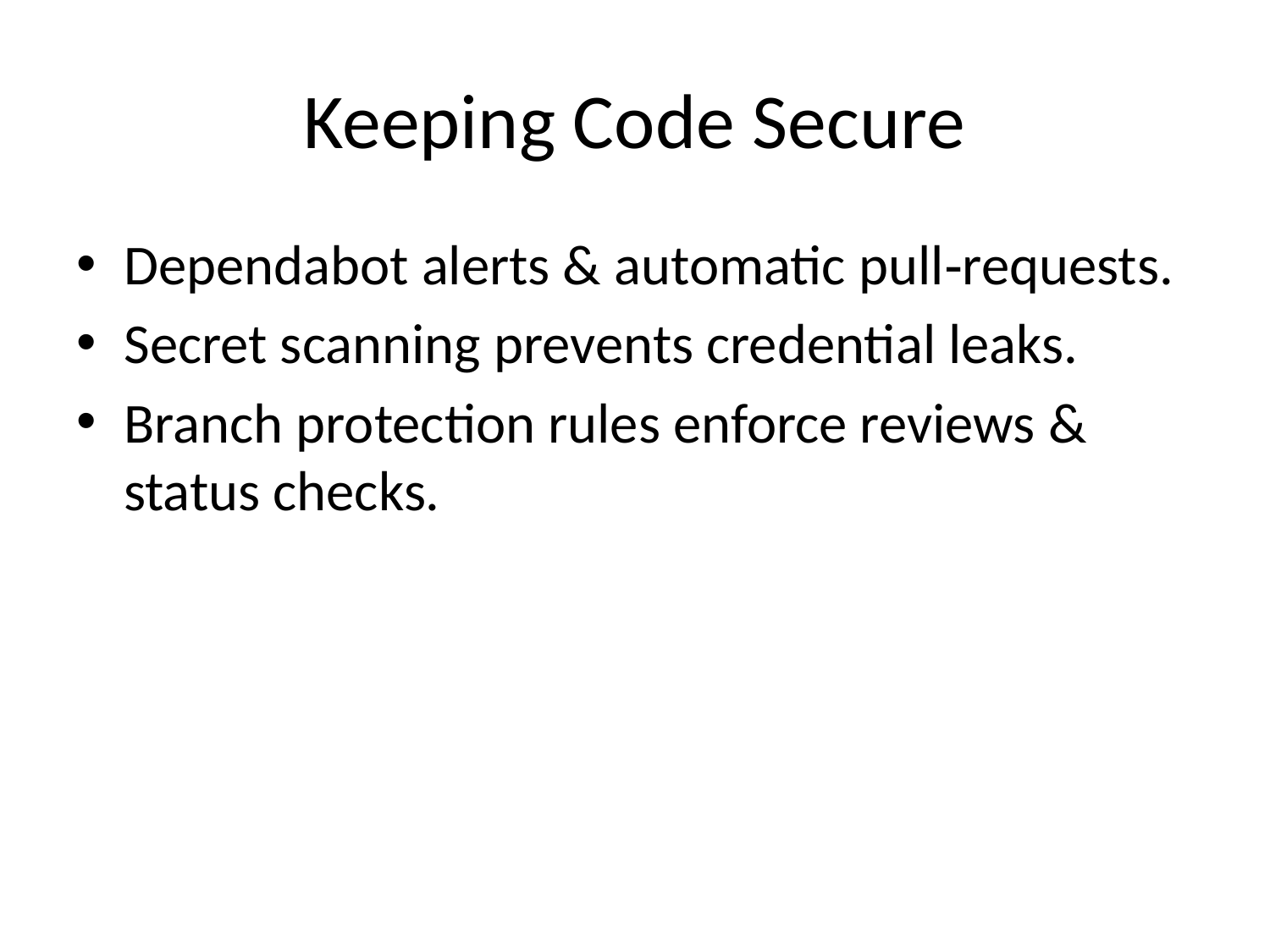

# Keeping Code Secure
Dependabot alerts & automatic pull‑requests.
Secret scanning prevents credential leaks.
Branch protection rules enforce reviews & status checks.